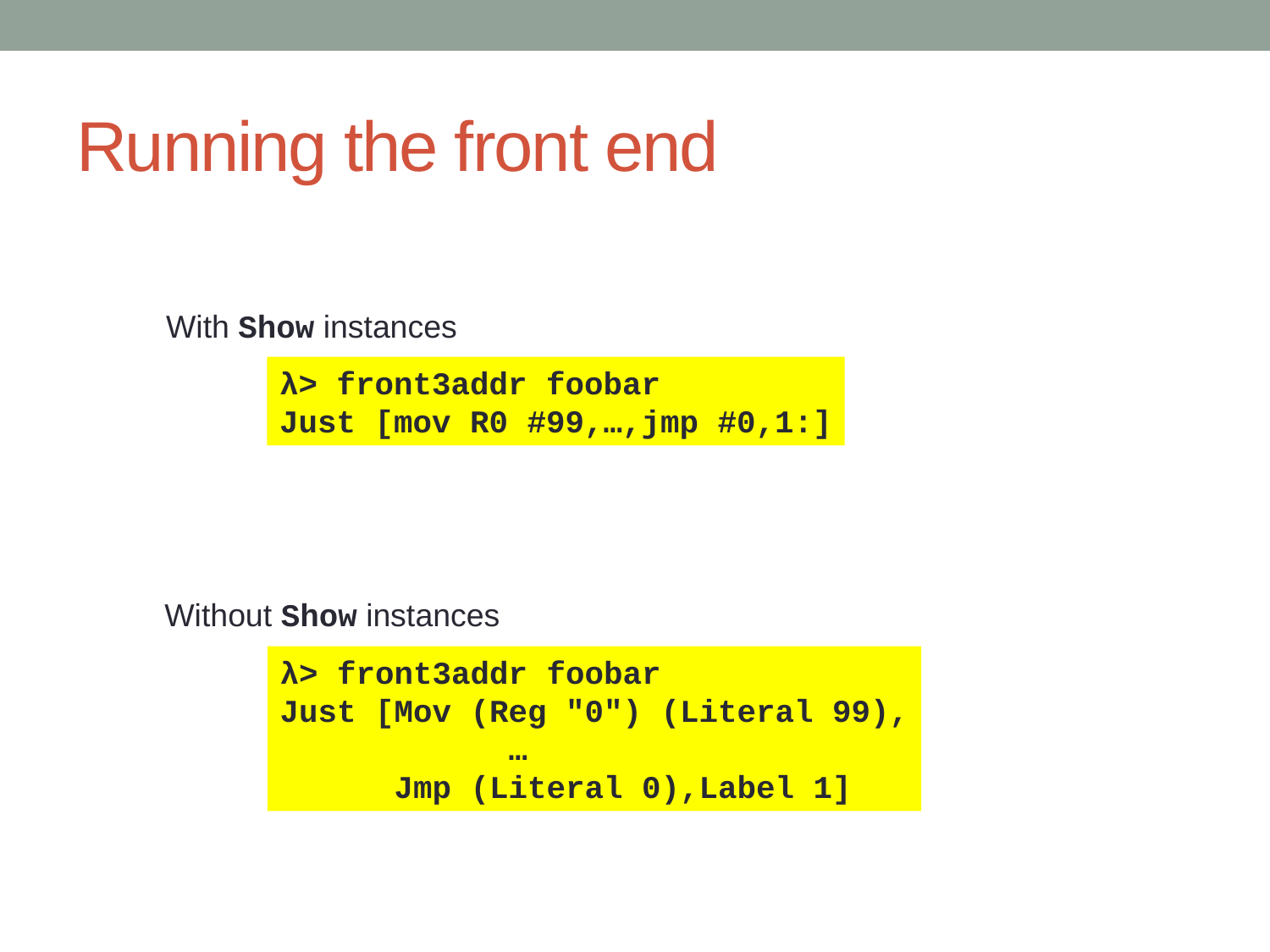

# Running the front end
With Show instances
λ> front3addr foobar
Just [mov R0 #99,…,jmp #0,1:]
Without Show instances
λ> front3addr foobar
Just [Mov (Reg "0") (Literal 99),
            …
      Jmp (Literal 0),Label 1]